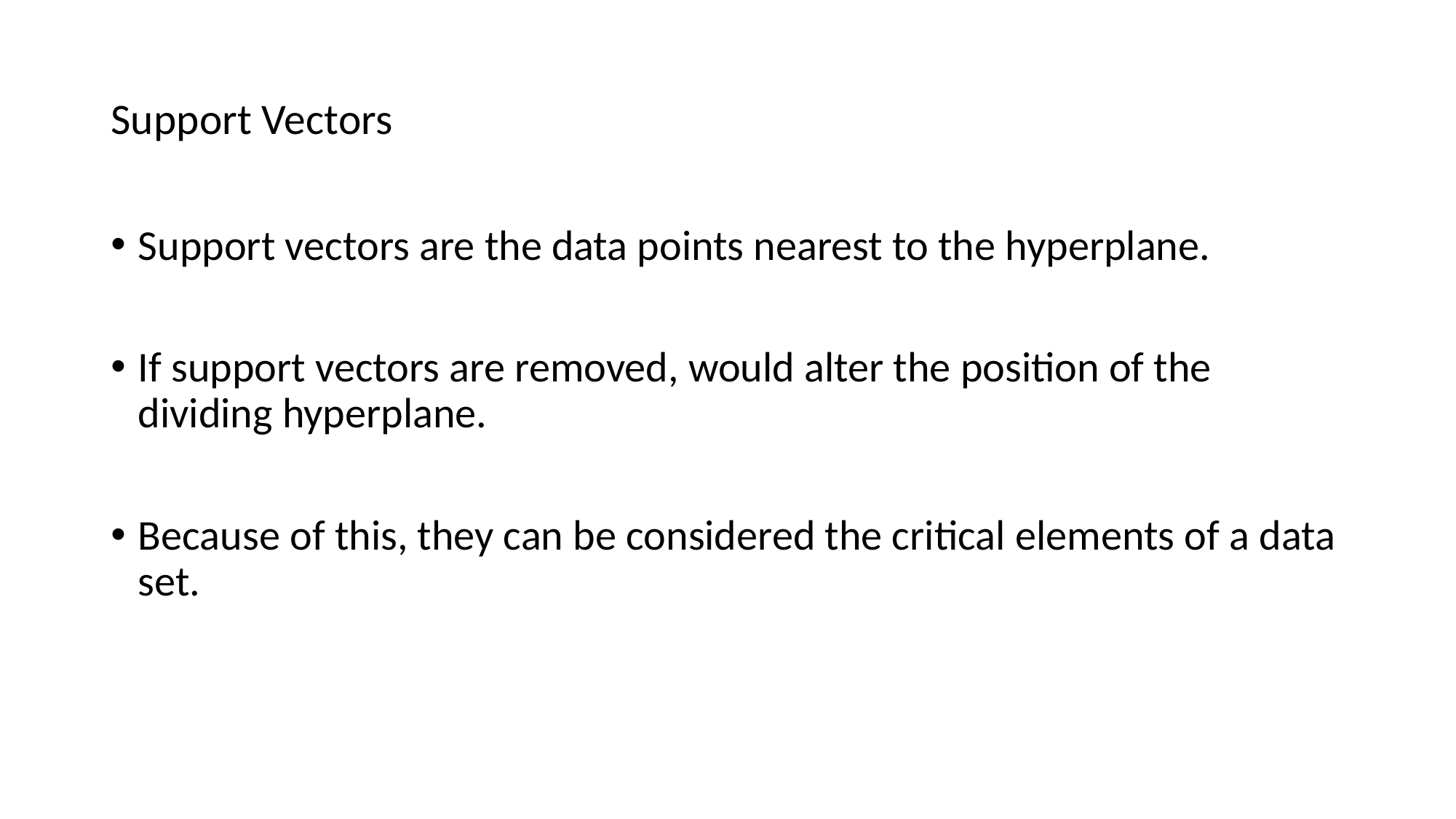

# Support Vectors
Support vectors are the data points nearest to the hyperplane.

If support vectors are removed, would alter the position of the dividing hyperplane.

Because of this, they can be considered the critical elements of a data set.